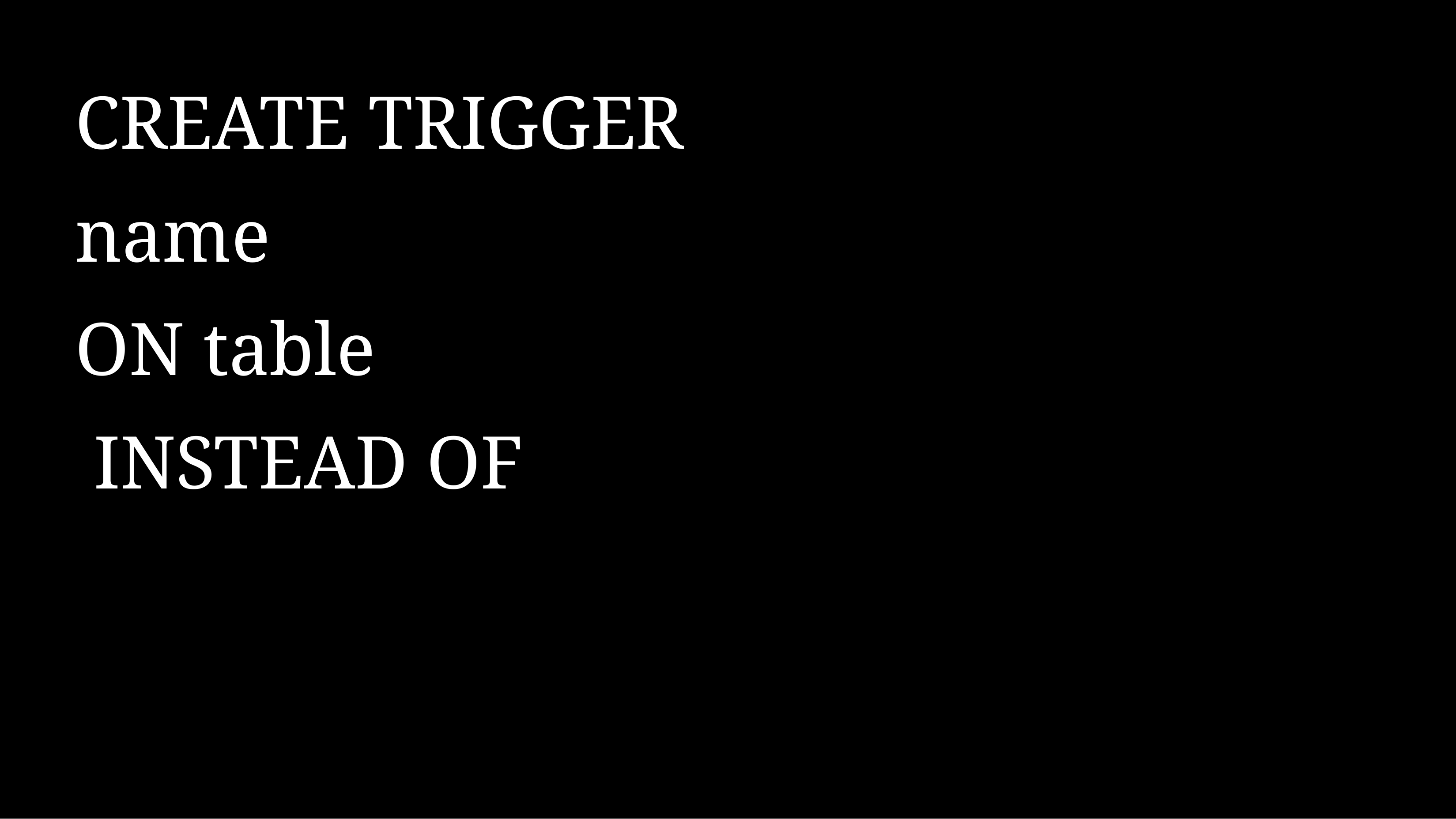

# CREATE TRIGGER name ON table INSTEAD OF